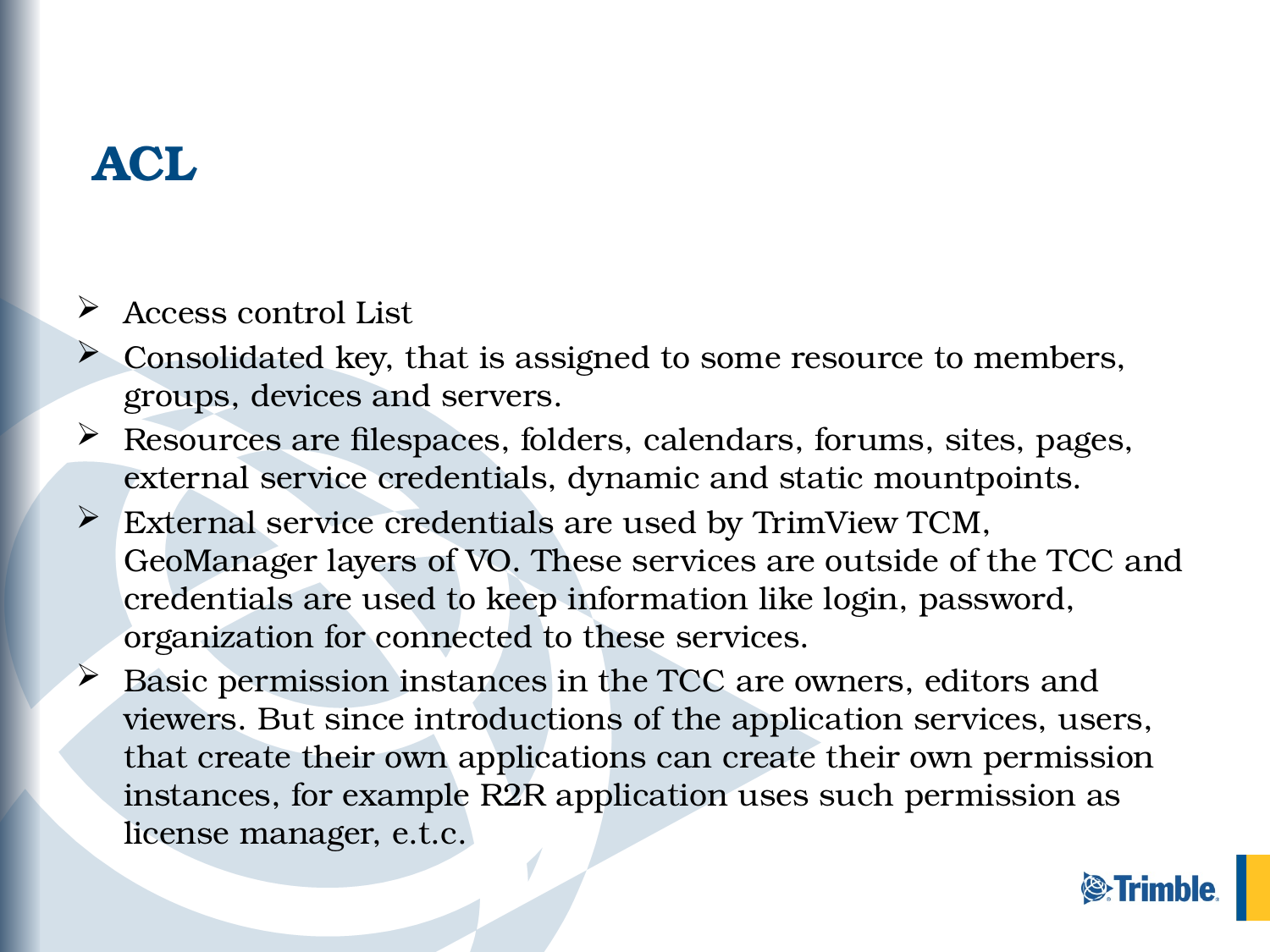

ACL

Access control List
Consolidated key, that is assigned to some resource to members, groups, devices and servers.
Resources are filespaces, folders, calendars, forums, sites, pages, external service credentials, dynamic and static mountpoints.
External service credentials are used by TrimView TCM, GeoManager layers of VO. These services are outside of the TCC and credentials are used to keep information like login, password, organization for connected to these services.
Basic permission instances in the TCC are owners, editors and viewers. But since introductions of the application services, users, that create their own applications can create their own permission instances, for example R2R application uses such permission as license manager, e.t.c.